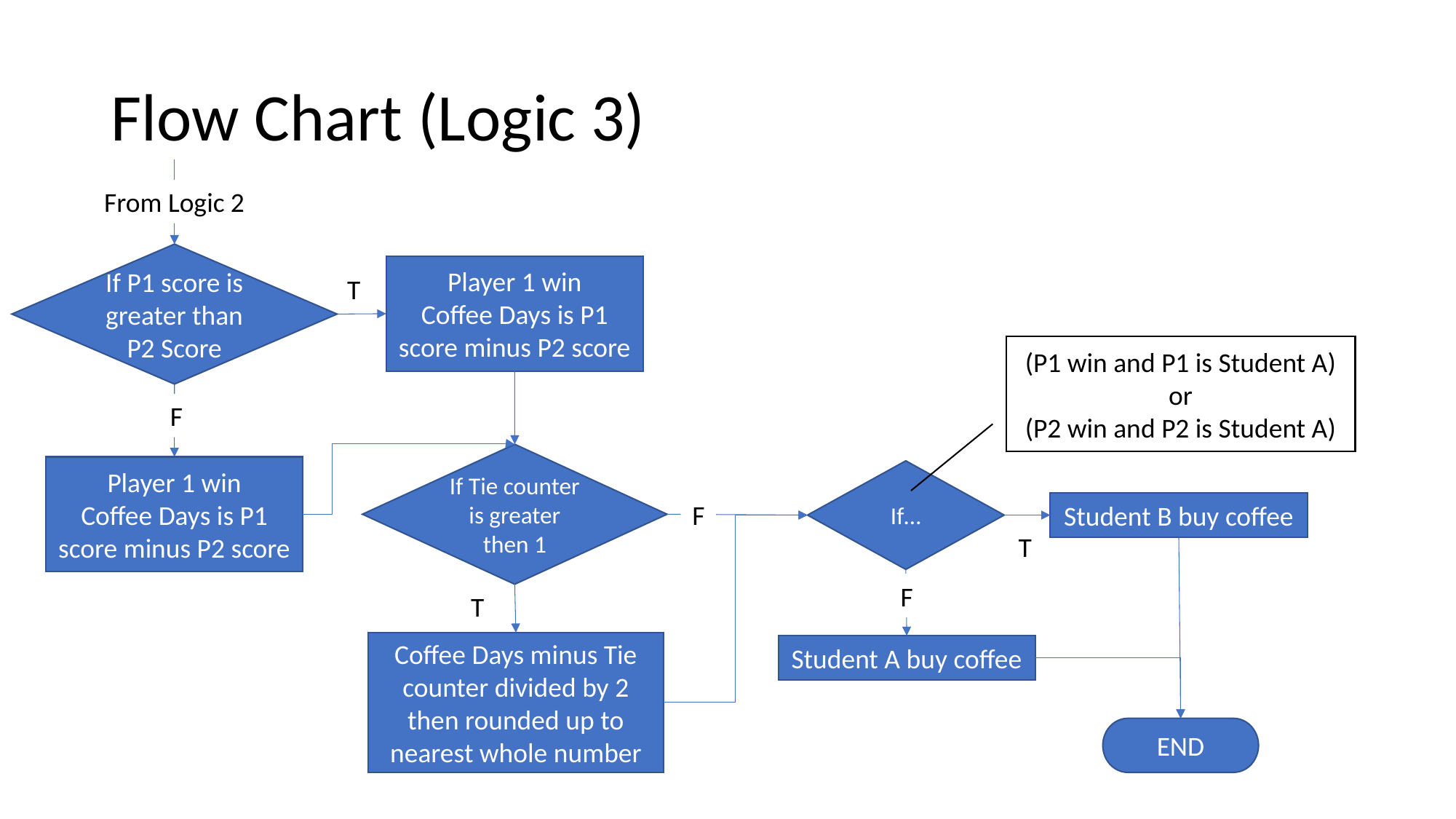

# Flow Chart (Logic 3)
From Logic 2
If P1 score is greater than P2 Score
Player 1 win
Coffee Days is P1 score minus P2 score
T
(P1 win and P1 is Student A) or
(P2 win and P2 is Student A)
F
If Tie counter is greater then 1
Player 1 win
Coffee Days is P1 score minus P2 score
If…
F
Student B buy coffee
T
F
T
Coffee Days minus Tie counter divided by 2 then rounded up to nearest whole number
Student A buy coffee
END